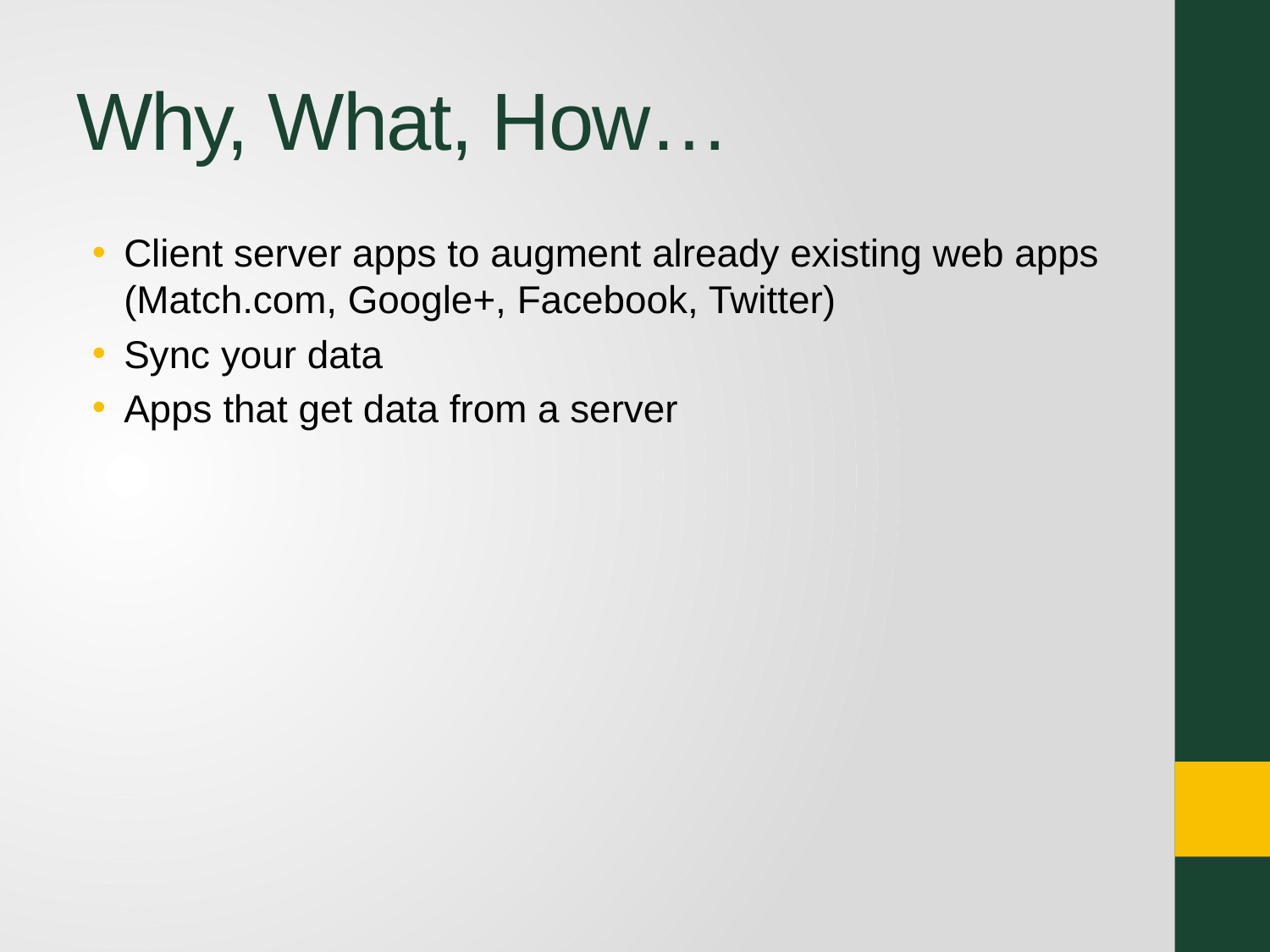

# Why, What, How…
Client server apps to augment already existing web apps (Match.com, Google+, Facebook, Twitter)
Sync your data
Apps that get data from a server